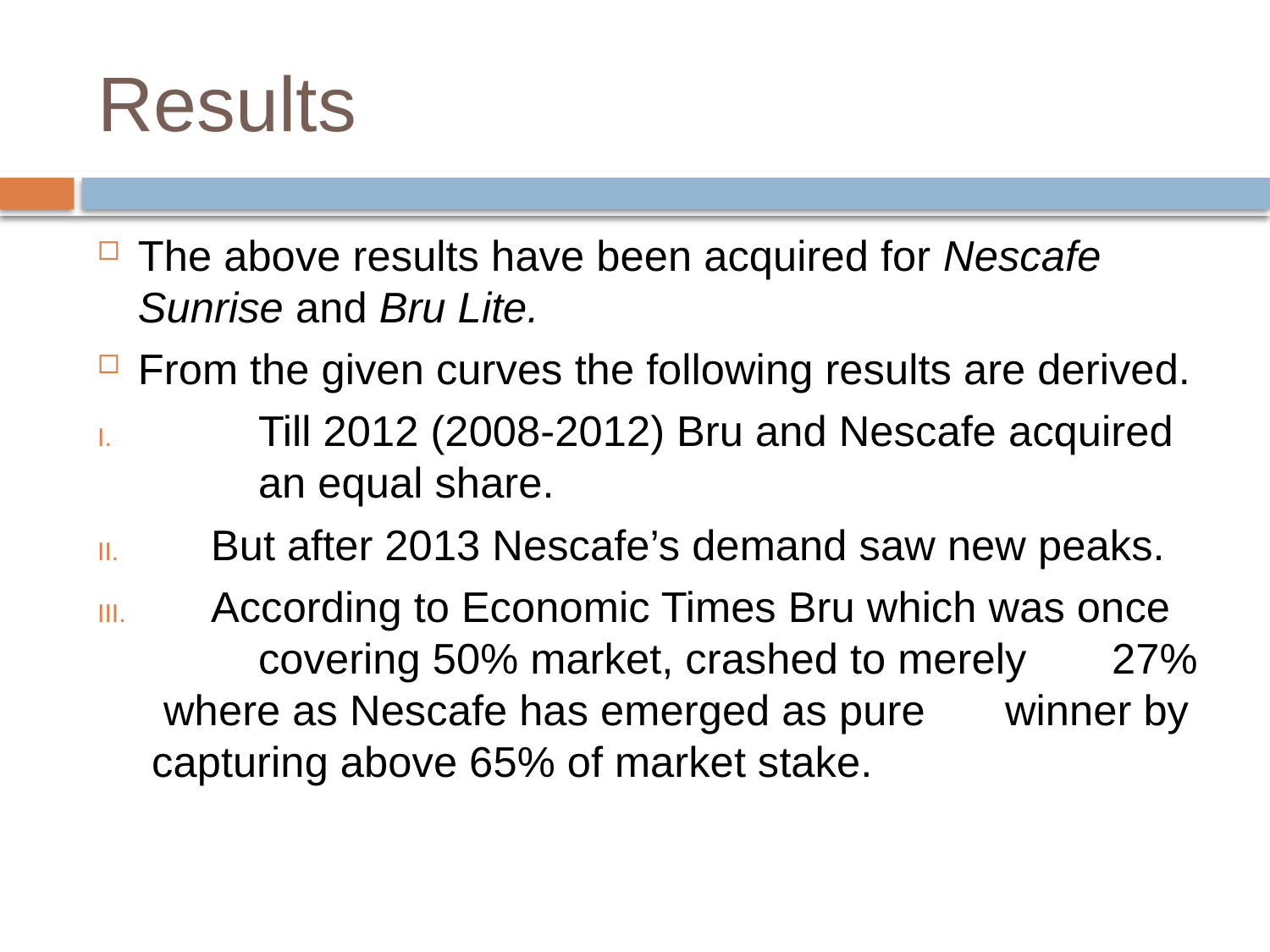

# Results
The above results have been acquired for Nescafe Sunrise and Bru Lite.
From the given curves the following results are derived.
	Till 2012 (2008-2012) Bru and Nescafe acquired 	an equal share.
     But after 2013 Nescafe’s demand saw new peaks.
     According to Economic Times Bru which was once   	covering 50% market, crashed to merely 	27%  where as Nescafe has emerged as pure 	winner by capturing above 65% of market stake.